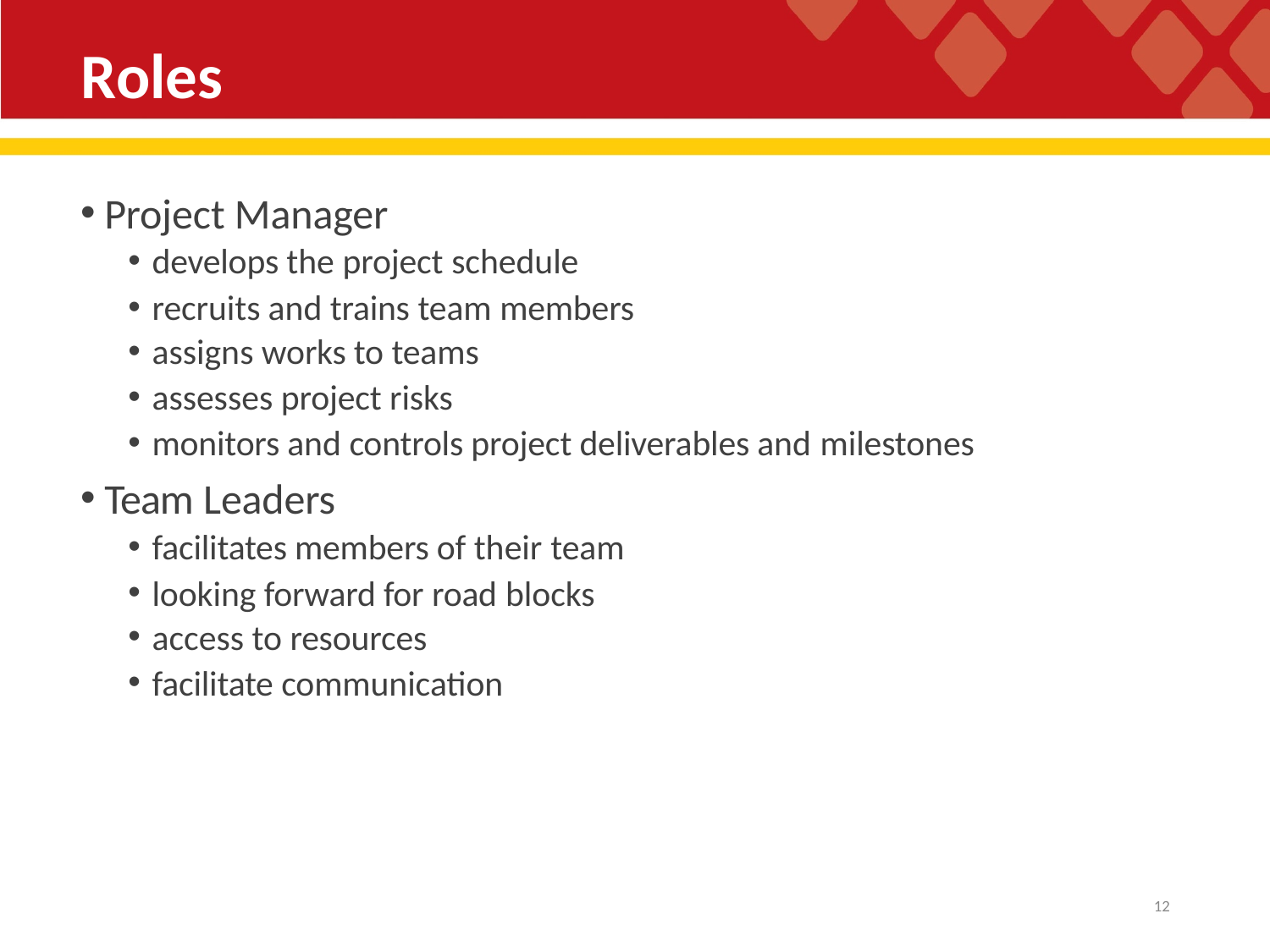

# Roles
Project Manager
develops the project schedule
recruits and trains team members
assigns works to teams
assesses project risks
monitors and controls project deliverables and milestones
Team Leaders
facilitates members of their team
looking forward for road blocks
access to resources
facilitate communication
12